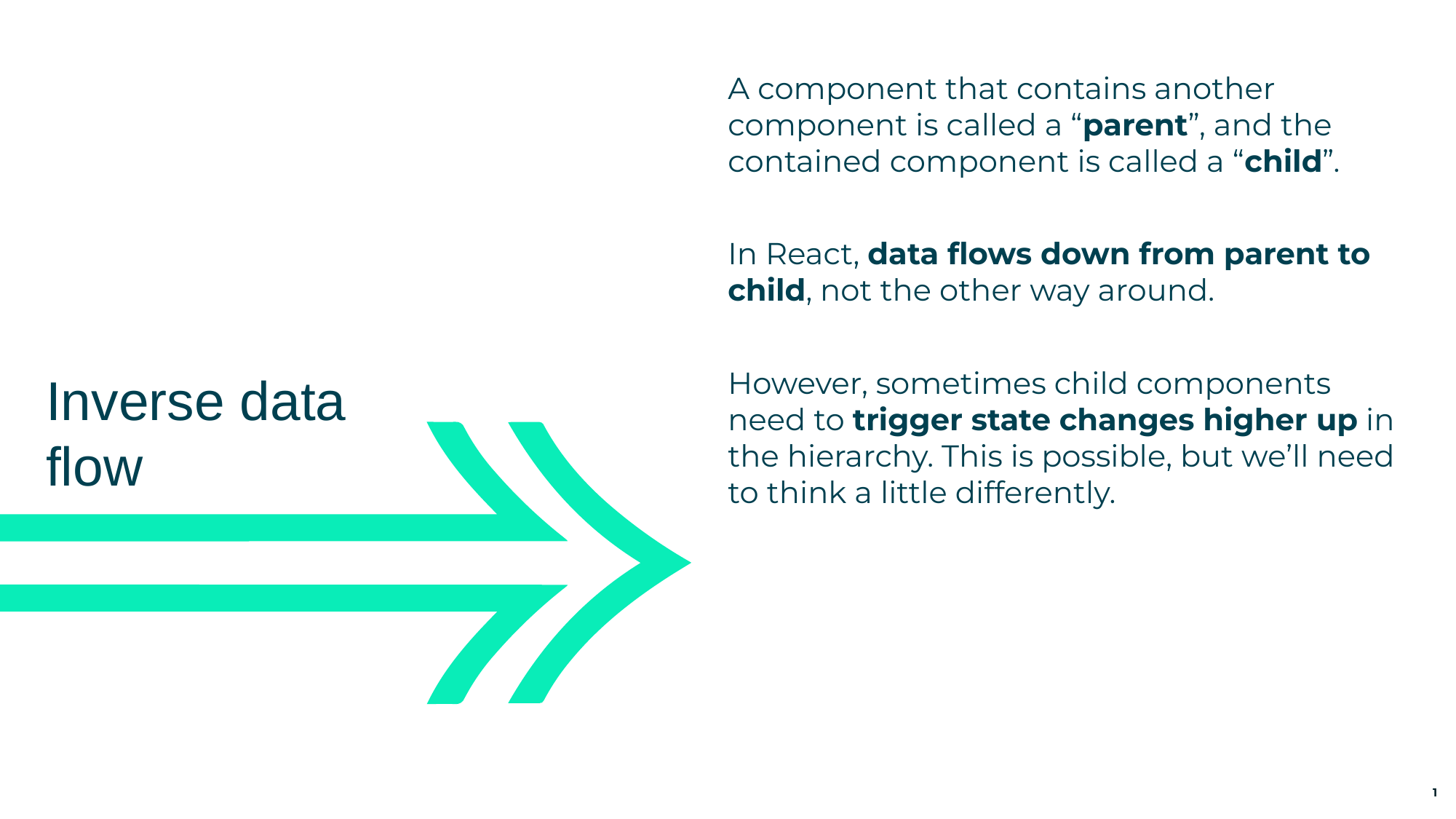

A component that contains another component is called a “parent”, and the contained component is called a “child”.

In React, data flows down from parent to child, not the other way around.

However, sometimes child components need to trigger state changes higher up in the hierarchy. This is possible, but we’ll need to think a little differently.
Inverse data
flow
1